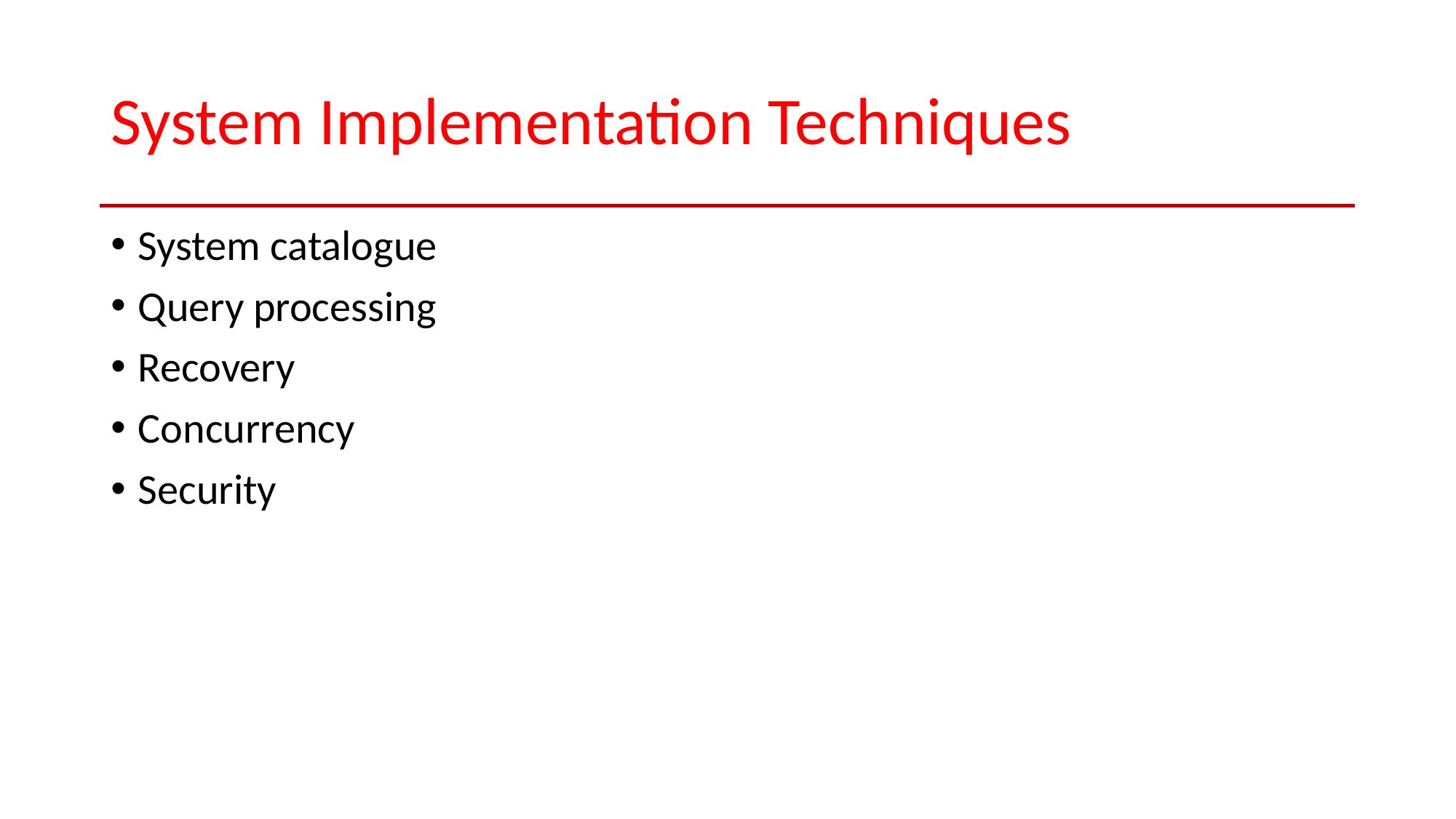

# System Implementation Techniques
System catalogue
Query processing
Recovery
Concurrency
Security